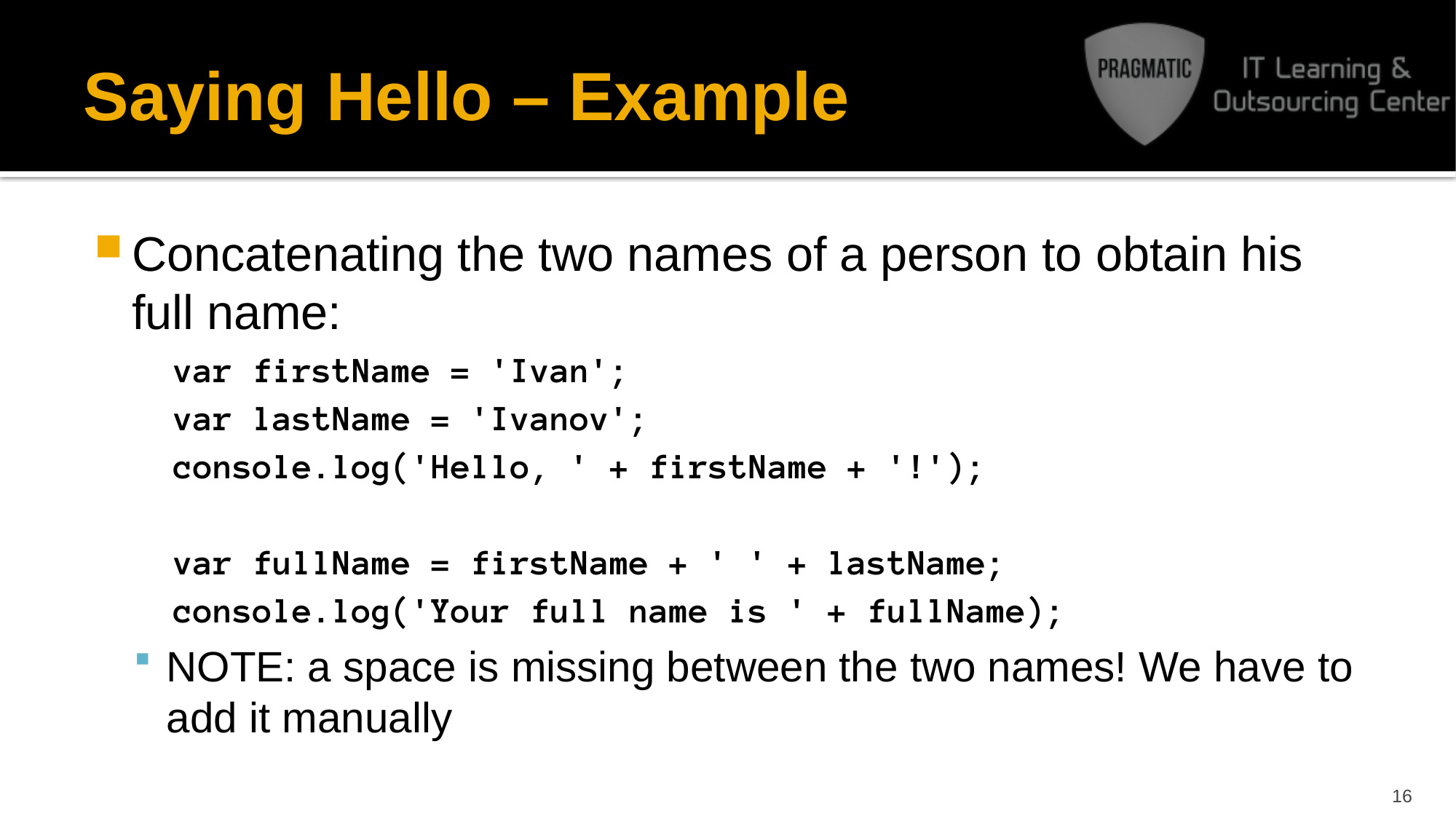

# Saying Hello – Example
Concatenating the two names of a person to obtain his full name:

NOTE: a space is missing between the two names! We have to add it manually

var firstName = 'Ivan';
var lastName = 'Ivanov';
console.log('Hello, ' + firstName + '!');

var fullName = firstName + ' ' + lastName;
console.log('Your full name is ' + fullName);
16